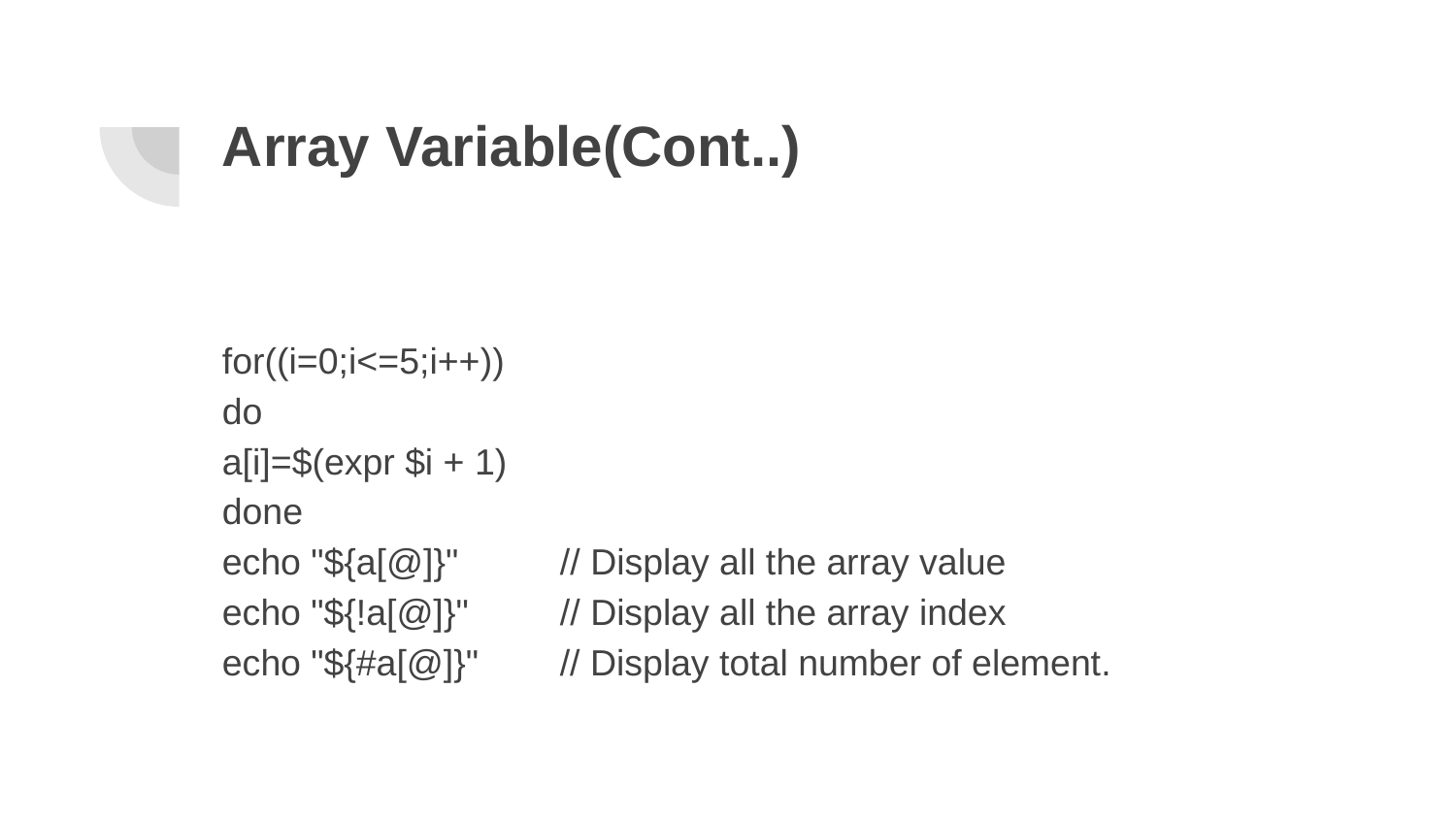

# Array Variable(Cont..)
for((i=0;i<=5;i++))
do
a[i]=$(expr $i + 1)
done
echo "${a[@]}"          // Display all the array value
echo "${!a[@]}"         // Display all the array index
echo "${#a[@]}"        // Display total number of element.